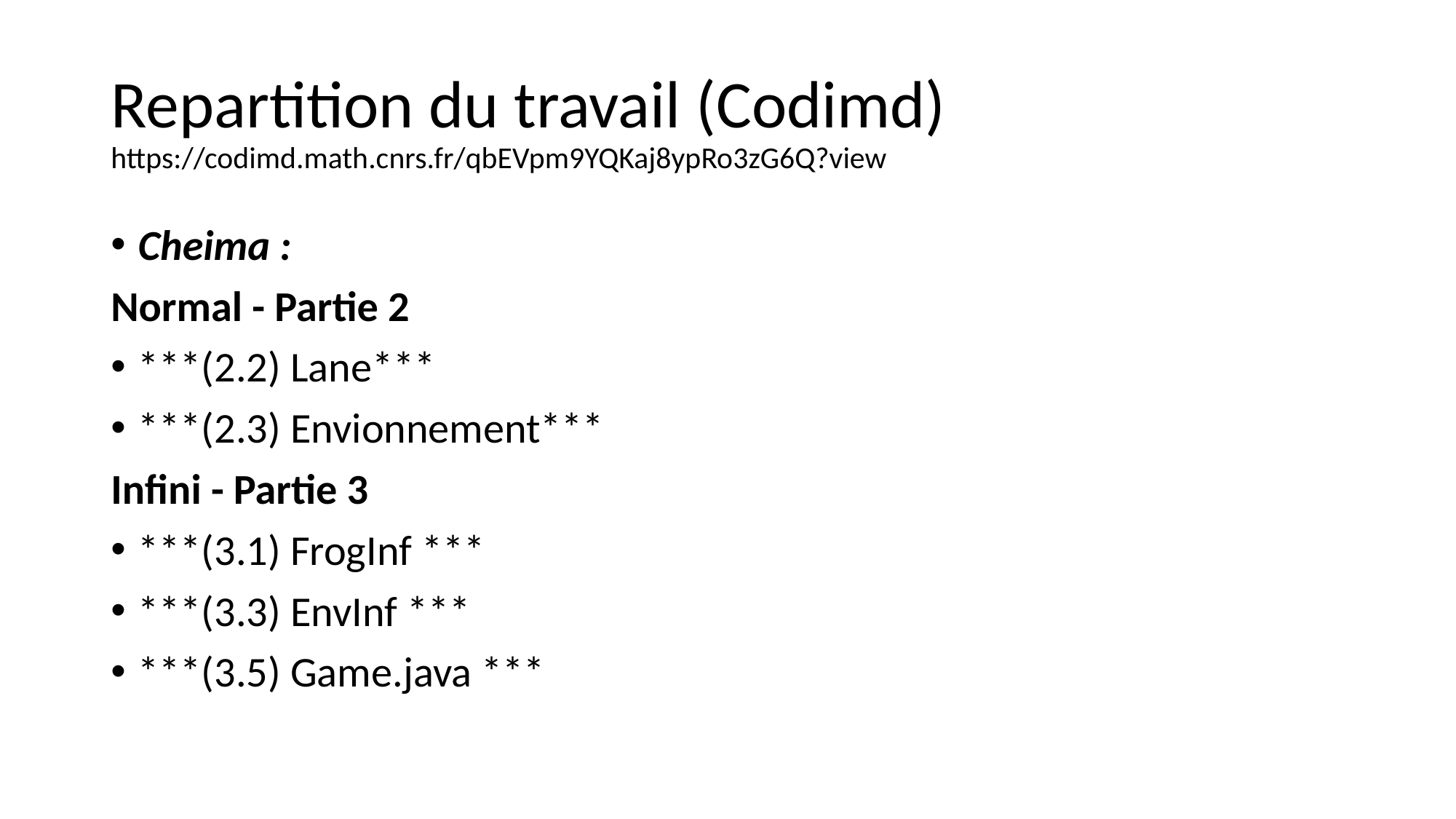

# Repartition du travail (Codimd) https://codimd.math.cnrs.fr/qbEVpm9YQKaj8ypRo3zG6Q?view
Cheima :
Normal - Partie 2
***(2.2) Lane***
***(2.3) Envionnement***
Infini - Partie 3
***(3.1) FrogInf ***
***(3.3) EnvInf ***
***(3.5) Game.java ***